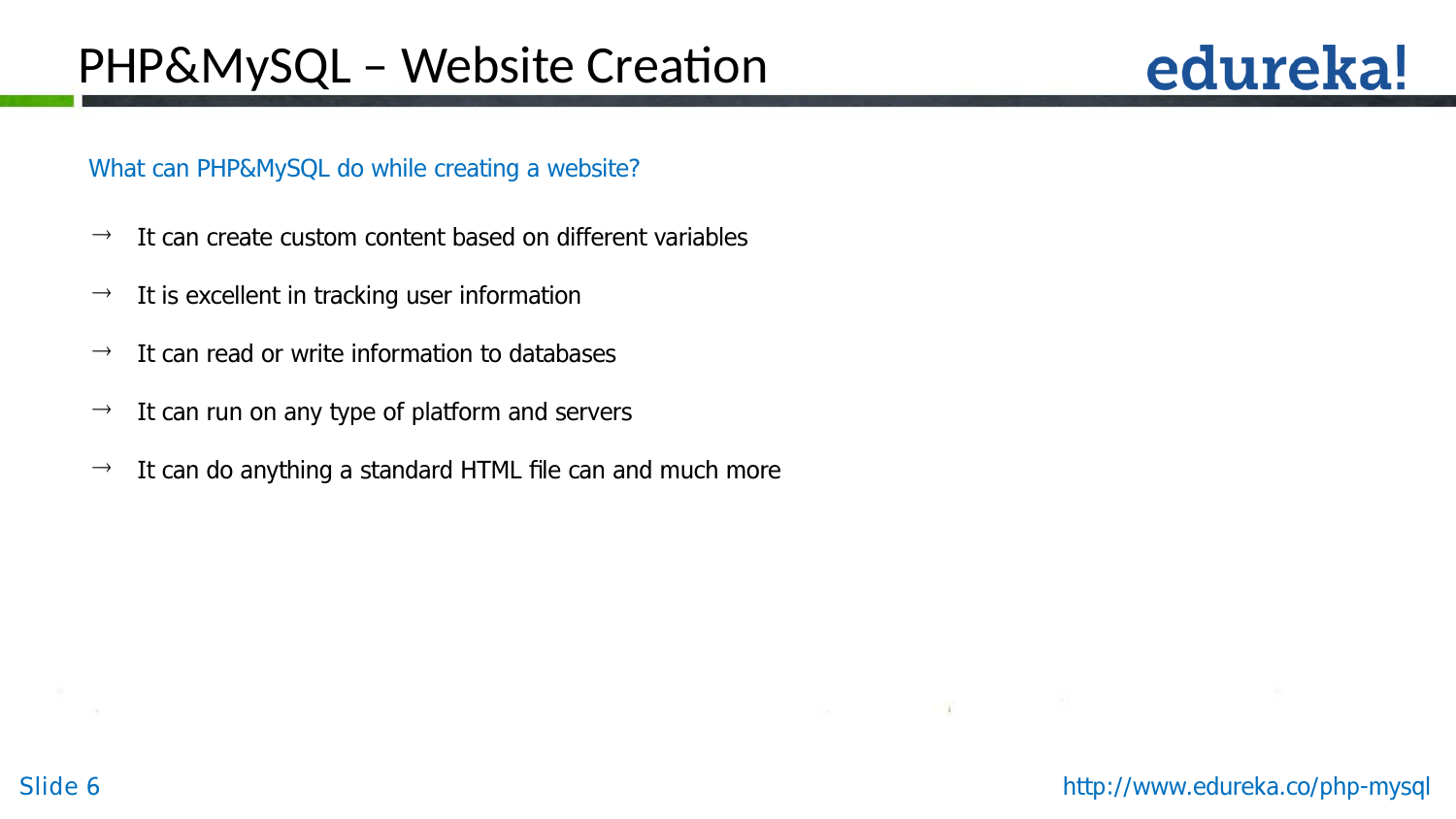

PHP&MySQL – Website Creation
What can PHP&MySQL do while creating a website?
It can create custom content based on different variables

It is excellent in tracking user information

It can read or write information to databases

It can run on any type of platform and servers

It can do anything a standard HTML file can and much more